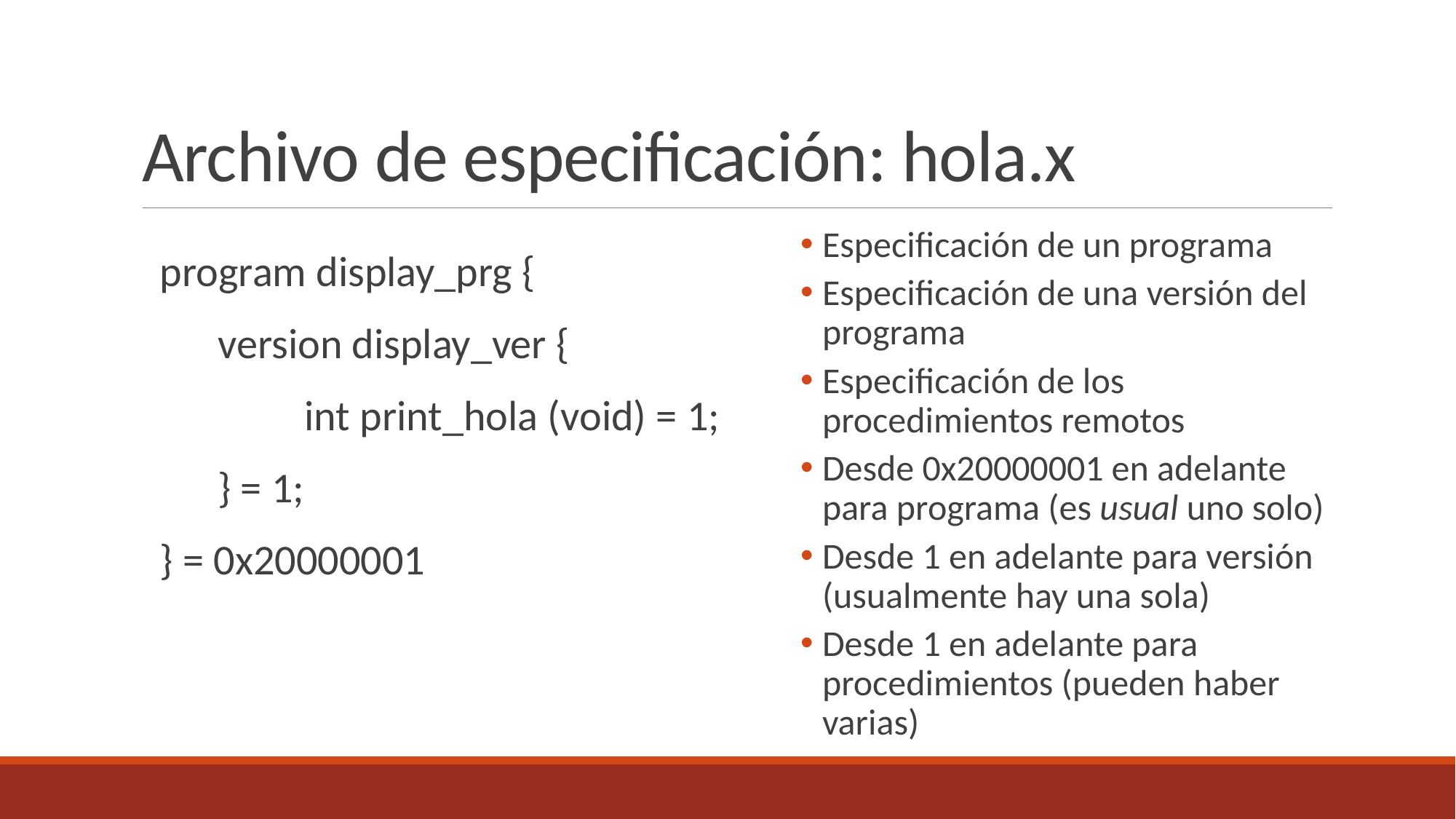

# Archivo de especificación: hola.x

Especificación de un programa
Especificación de una versión del programa
Especificación de los procedimientos remotos
Desde 0x20000001 en adelante para programa (es usual uno solo)
Desde 1 en adelante para versión (usualmente hay una sola)
Desde 1 en adelante para procedimientos (pueden haber varias)
program display_prg {
      version display_ver {
               int print_hola (void) = 1;
      } = 1;
} = 0x20000001